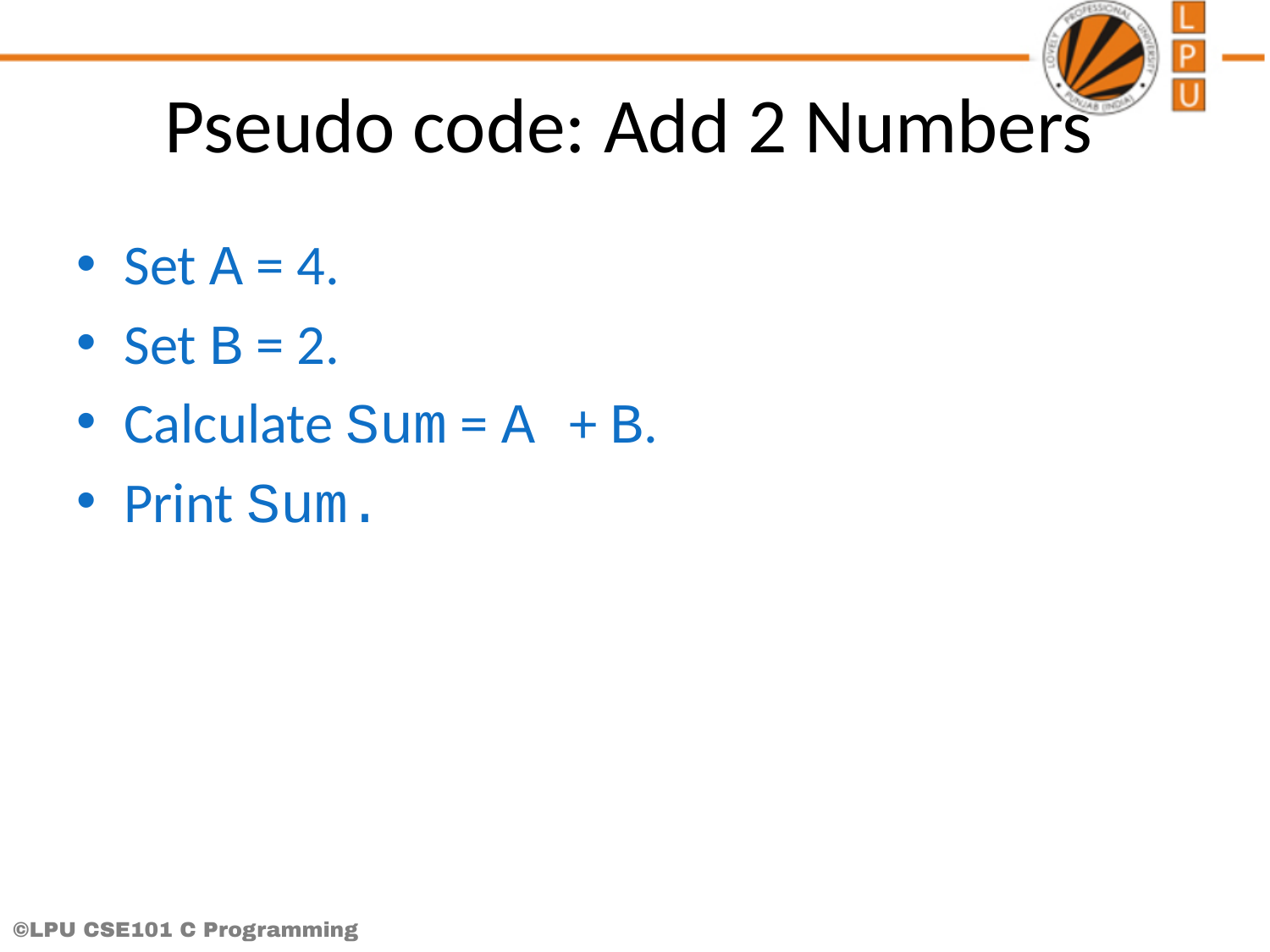

# Pseudo code: Add 2 Numbers
Set A = 4.
Set B = 2.
Calculate Sum = A + B.
Print Sum.